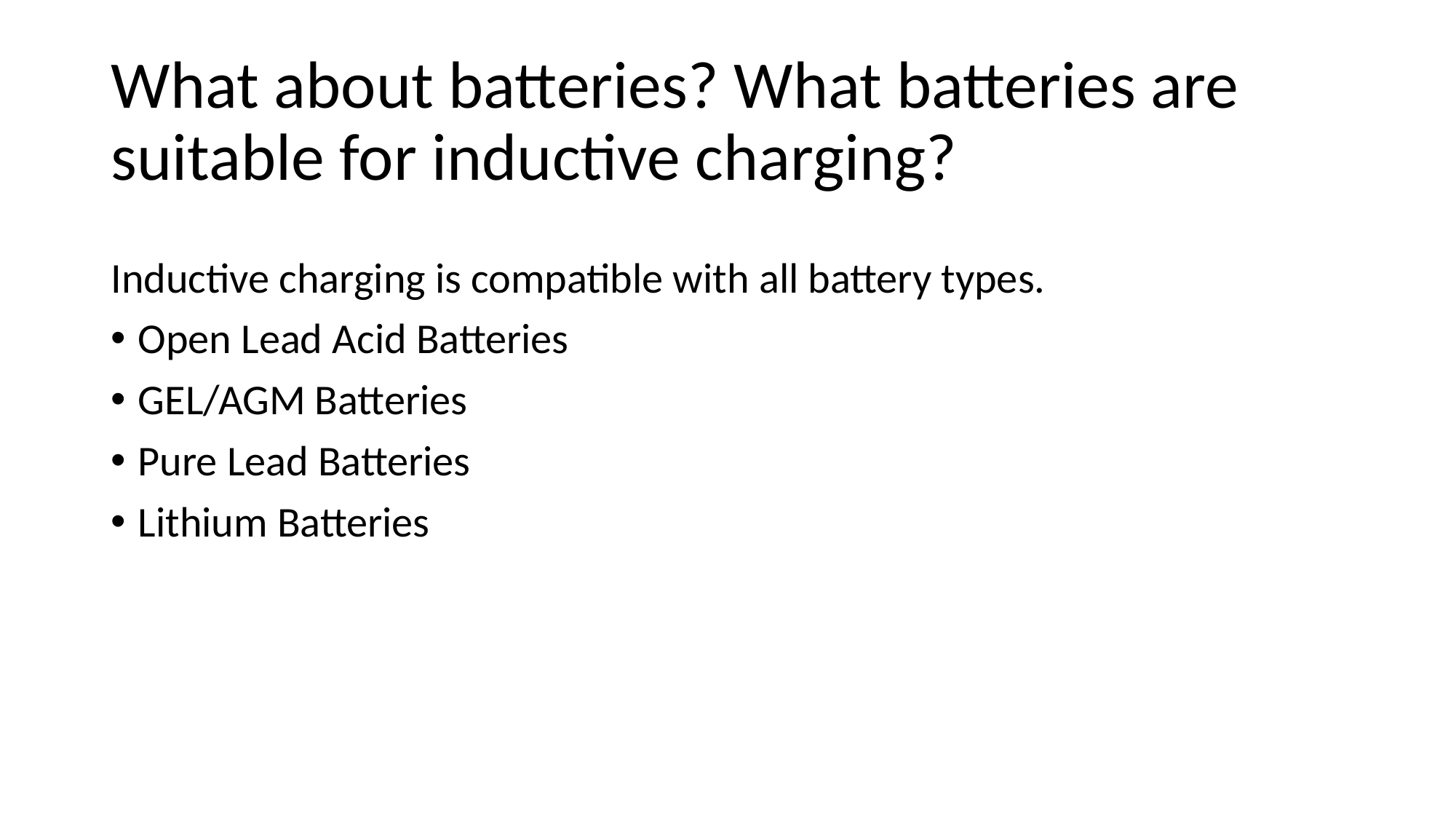

# What about batteries? What batteries are suitable for inductive charging?
Inductive charging is compatible with all battery types.
Open Lead Acid Batteries
GEL/AGM Batteries
Pure Lead Batteries
Lithium Batteries